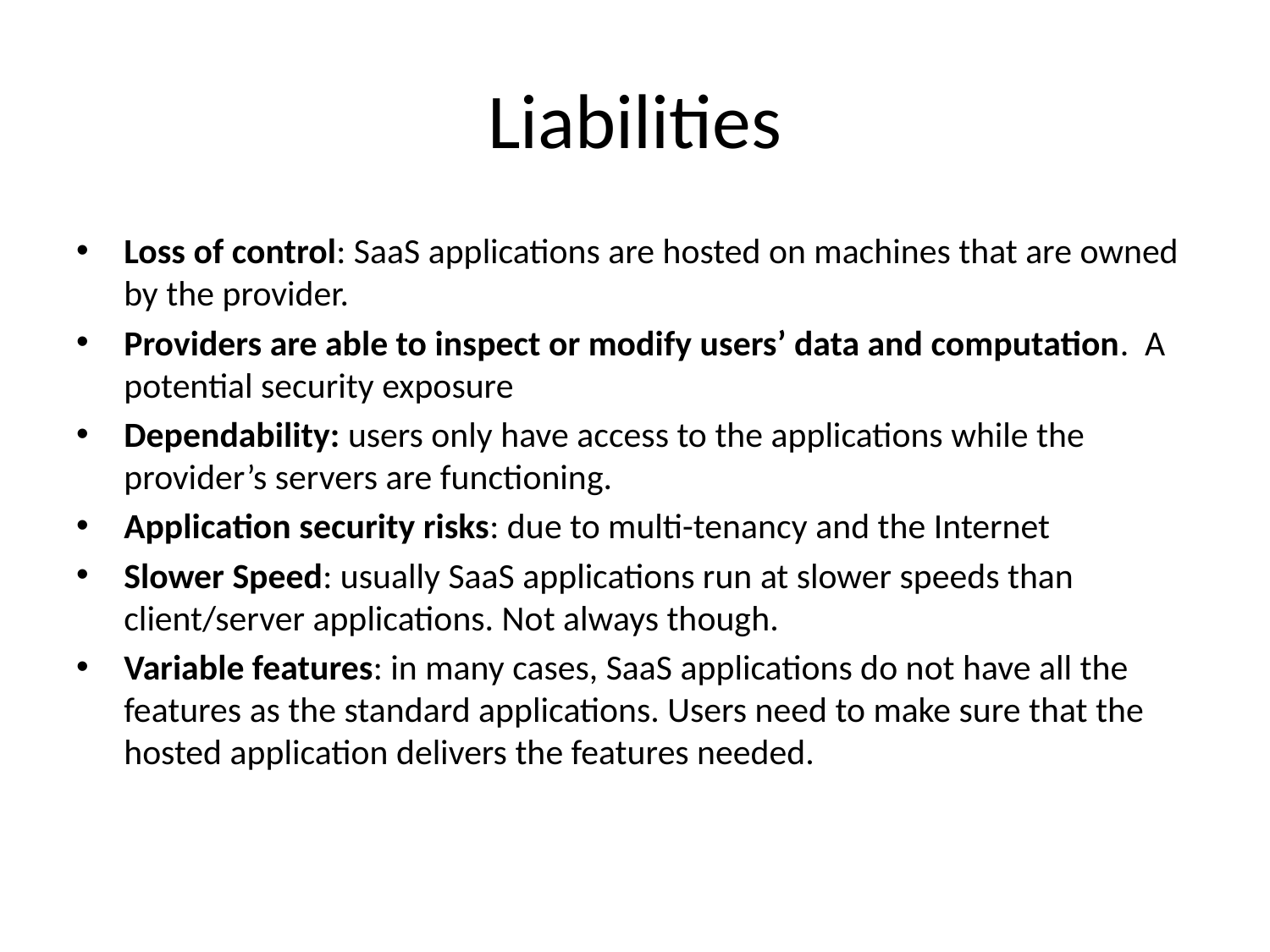

# Liabilities
Loss of control: SaaS applications are hosted on machines that are owned by the provider.
Providers are able to inspect or modify users’ data and computation.  A potential security exposure
Dependability: users only have access to the applications while the provider’s servers are functioning.
Application security risks: due to multi-tenancy and the Internet
Slower Speed: usually SaaS applications run at slower speeds than client/server applications. Not always though.
Variable features: in many cases, SaaS applications do not have all the features as the standard applications. Users need to make sure that the hosted application delivers the features needed.